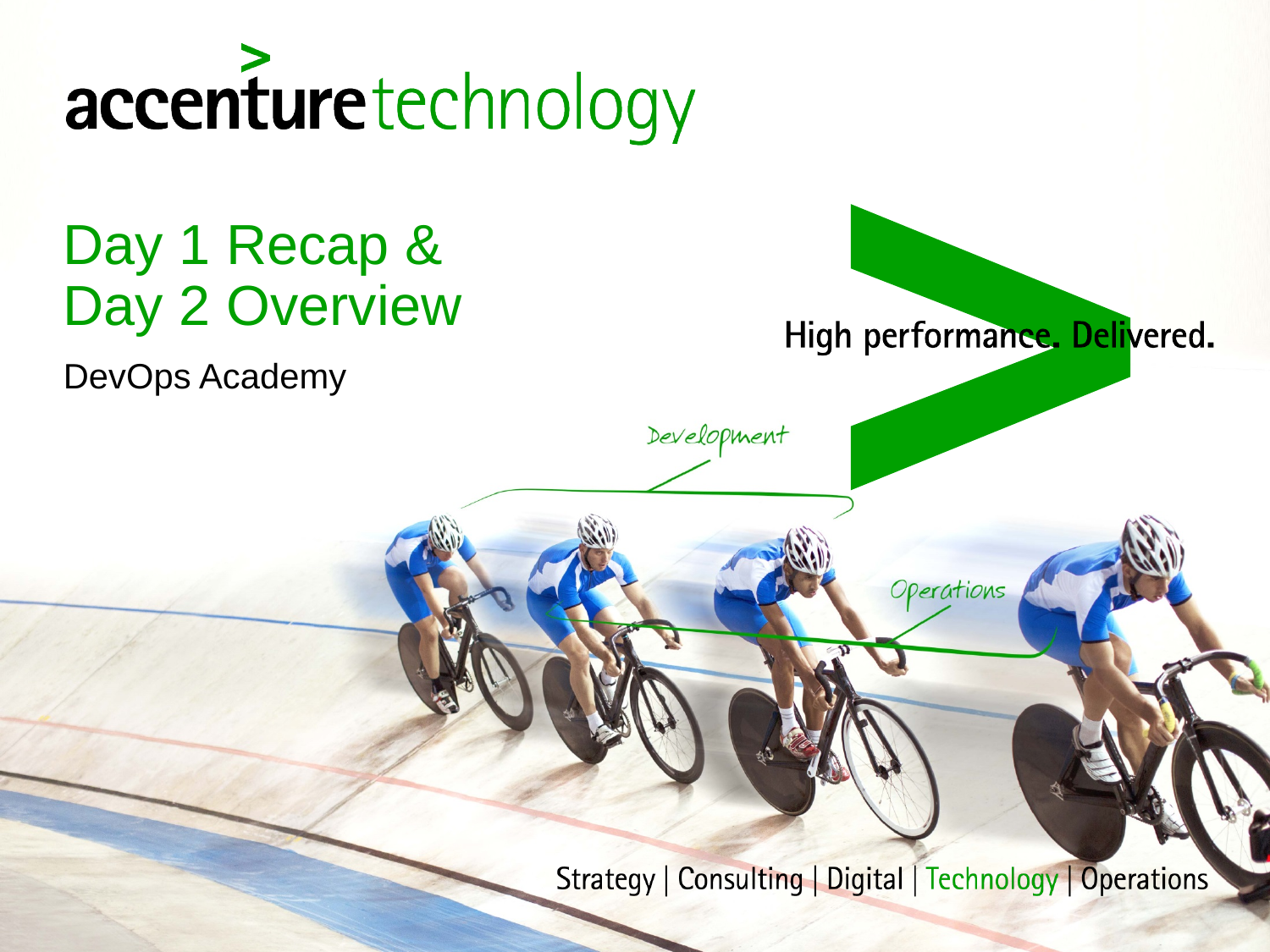

Day 1 Recap &
Day 2 Overview
DevOps Academy